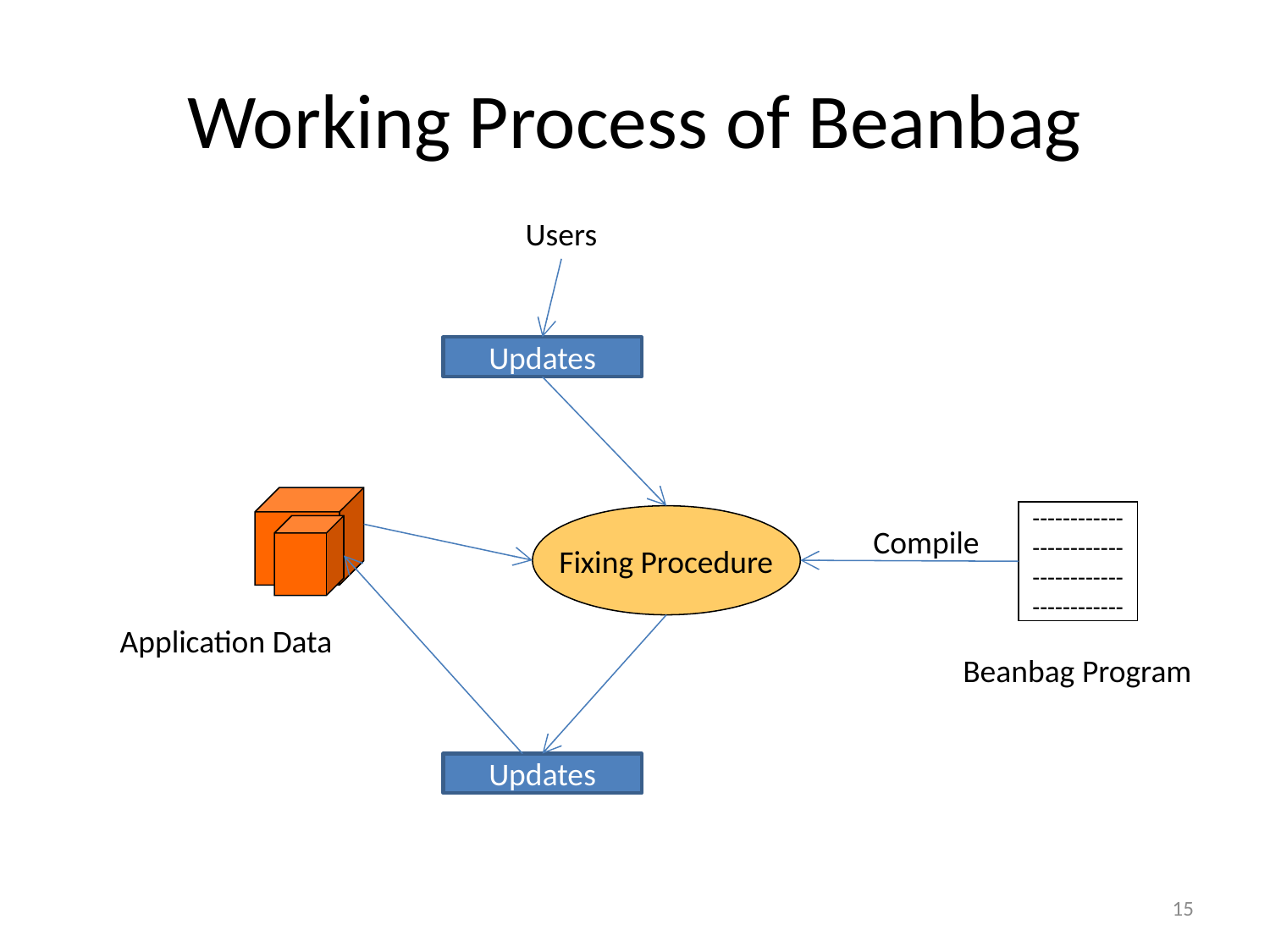

# Working Process of Beanbag
Users

Updates

Application Data
------------
------------
------------
------------
Fixing Procedure
Compile
Beanbag Program
Updates
15